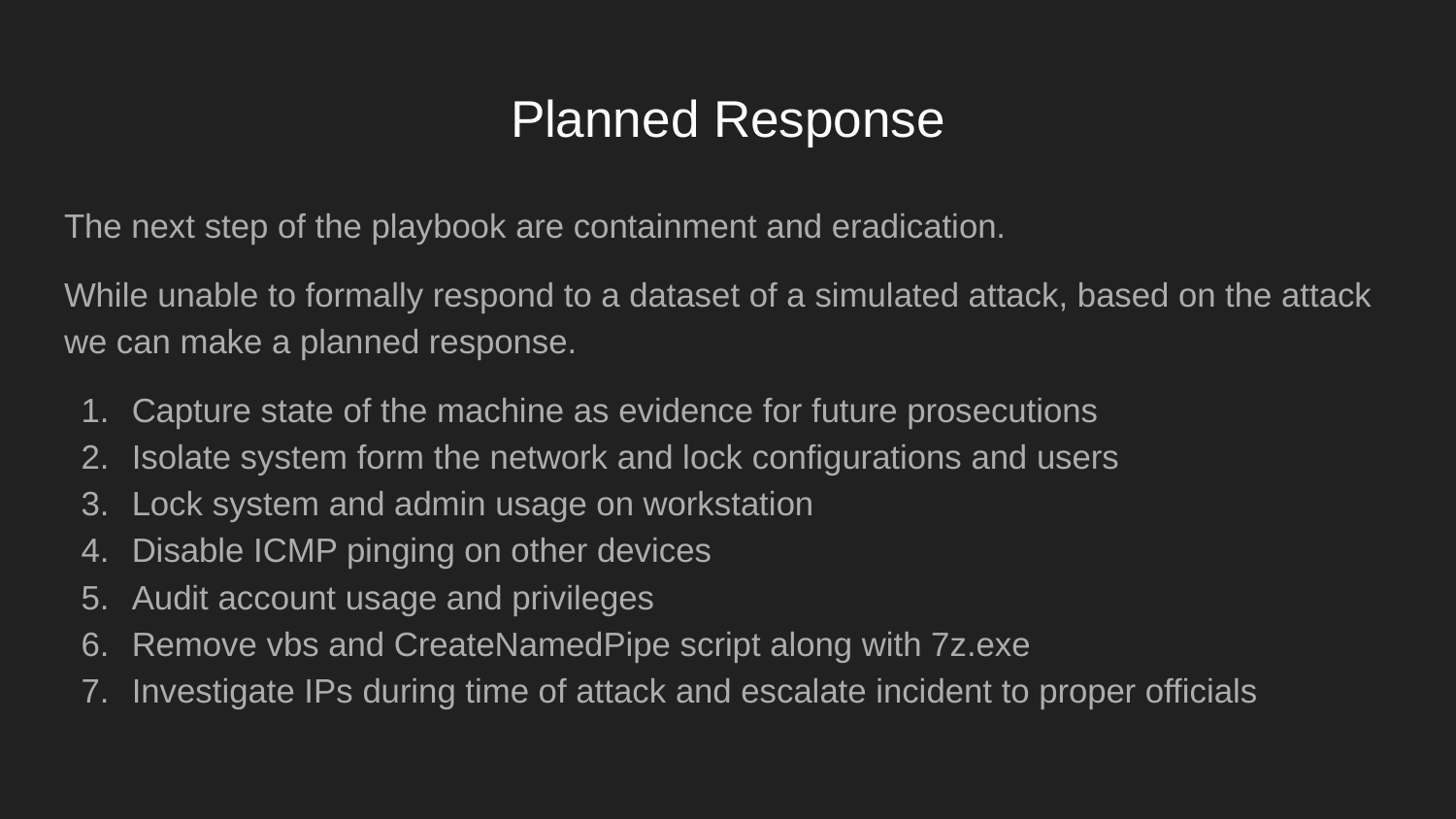

# Planned Response
The next step of the playbook are containment and eradication.
While unable to formally respond to a dataset of a simulated attack, based on the attack we can make a planned response.
Capture state of the machine as evidence for future prosecutions
Isolate system form the network and lock configurations and users
Lock system and admin usage on workstation
Disable ICMP pinging on other devices
Audit account usage and privileges
Remove vbs and CreateNamedPipe script along with 7z.exe
Investigate IPs during time of attack and escalate incident to proper officials